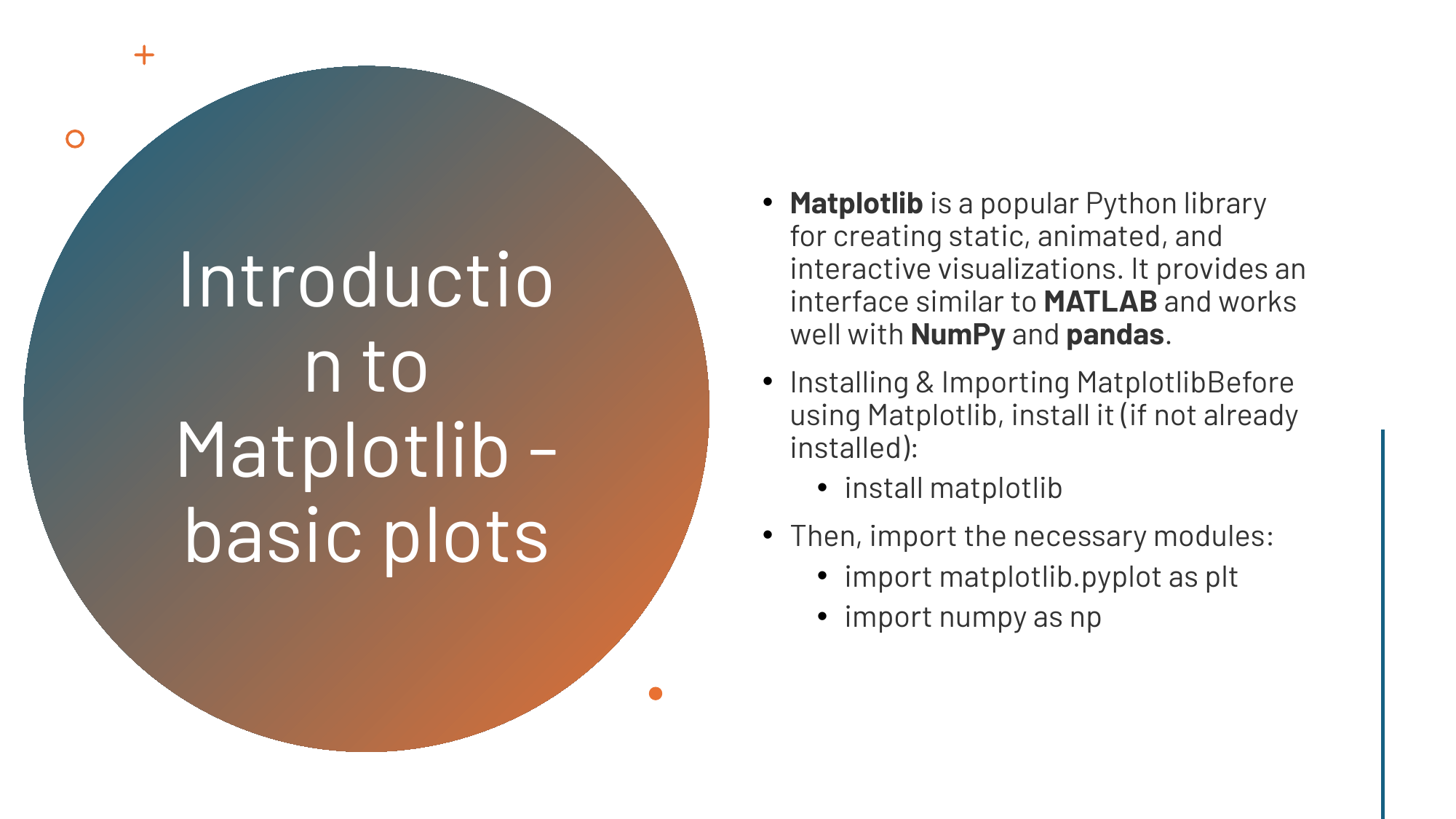

Matplotlib is a popular Python library for creating static, animated, and interactive visualizations. It provides an interface similar to MATLAB and works well with NumPy and pandas.
Installing & Importing MatplotlibBefore using Matplotlib, install it (if not already installed):
install matplotlib
Then, import the necessary modules:
import matplotlib.pyplot as plt
import numpy as np

# Introduction to Matplotlib - basic plots